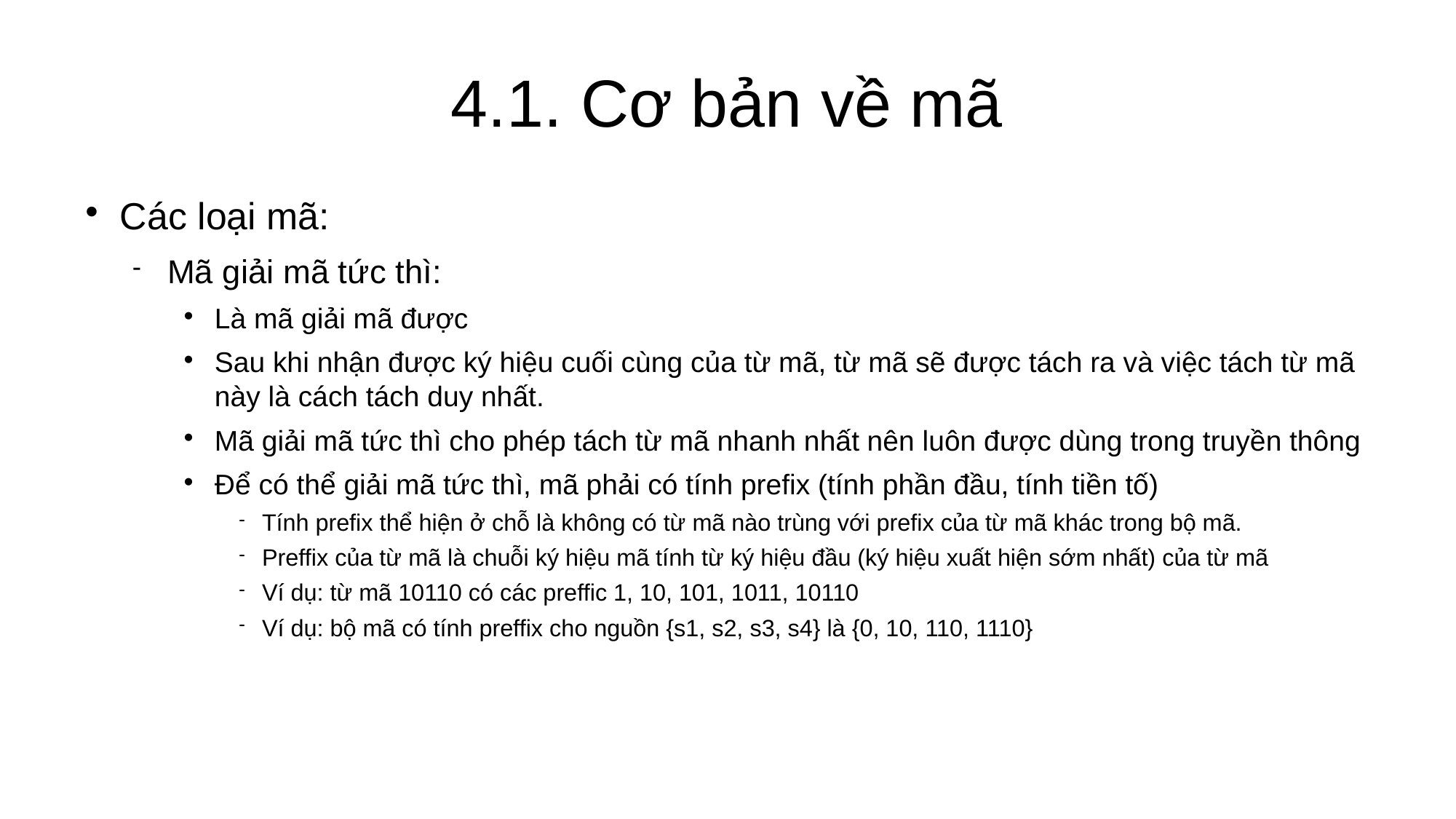

4.1. Cơ bản về mã
Các loại mã:
Mã giải mã tức thì:
Là mã giải mã được
Sau khi nhận được ký hiệu cuối cùng của từ mã, từ mã sẽ được tách ra và việc tách từ mã này là cách tách duy nhất.
Mã giải mã tức thì cho phép tách từ mã nhanh nhất nên luôn được dùng trong truyền thông
Để có thể giải mã tức thì, mã phải có tính prefix (tính phần đầu, tính tiền tố)
Tính prefix thể hiện ở chỗ là không có từ mã nào trùng với prefix của từ mã khác trong bộ mã.
Preffix của từ mã là chuỗi ký hiệu mã tính từ ký hiệu đầu (ký hiệu xuất hiện sớm nhất) của từ mã
Ví dụ: từ mã 10110 có các preffic 1, 10, 101, 1011, 10110
Ví dụ: bộ mã có tính preffix cho nguồn {s1, s2, s3, s4} là {0, 10, 110, 1110}